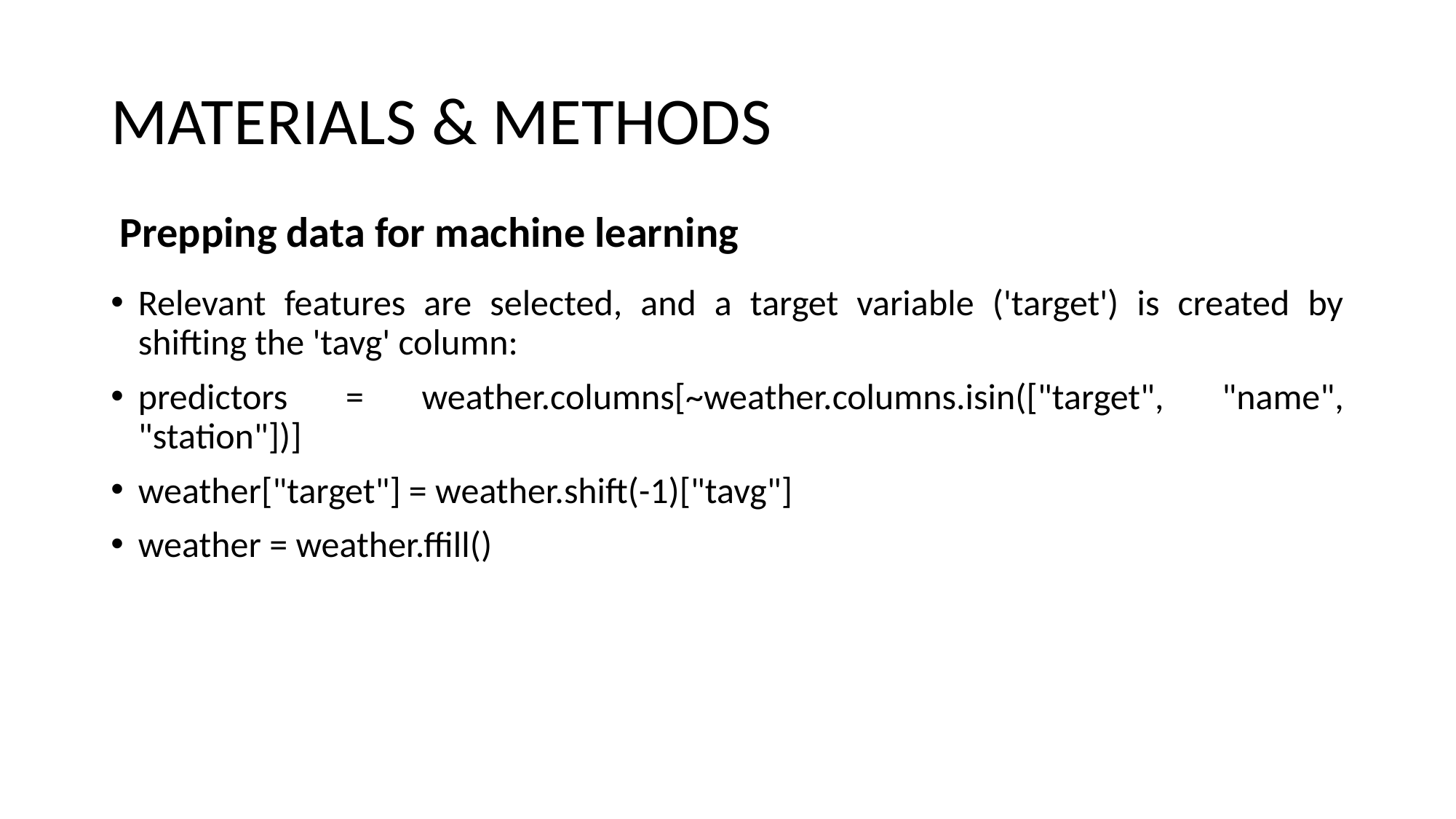

# MATERIALS & METHODS
Prepping data for machine learning

Relevant features are selected, and a target variable ('target') is created by shifting the 'tavg' column:
predictors = weather.columns[~weather.columns.isin(["target", "name", "station"])]
weather["target"] = weather.shift(-1)["tavg"]
weather = weather.ffill()